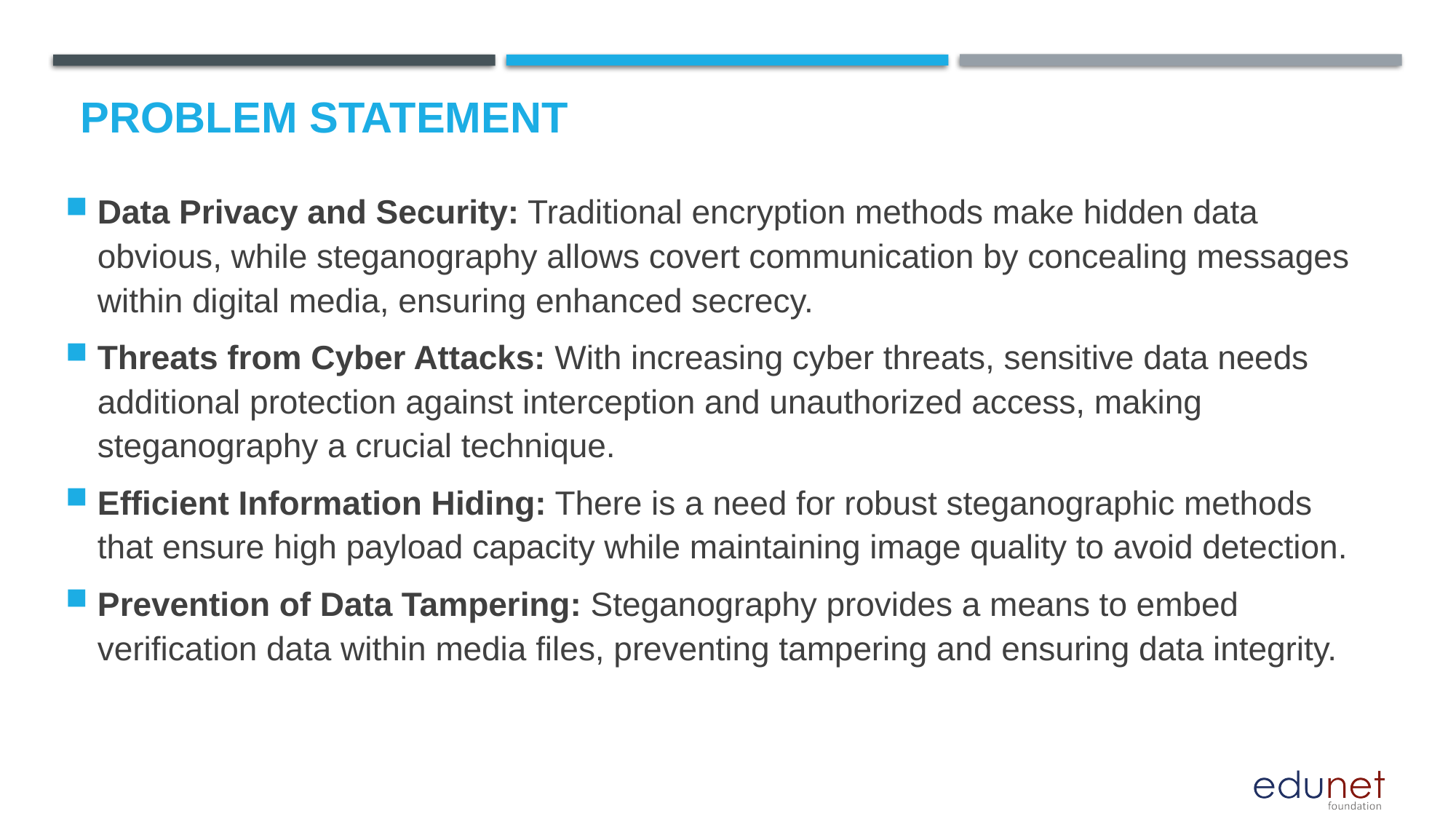

# Problem Statement
Data Privacy and Security: Traditional encryption methods make hidden data obvious, while steganography allows covert communication by concealing messages within digital media, ensuring enhanced secrecy.
Threats from Cyber Attacks: With increasing cyber threats, sensitive data needs additional protection against interception and unauthorized access, making steganography a crucial technique.
Efficient Information Hiding: There is a need for robust steganographic methods that ensure high payload capacity while maintaining image quality to avoid detection.
Prevention of Data Tampering: Steganography provides a means to embed verification data within media files, preventing tampering and ensuring data integrity.